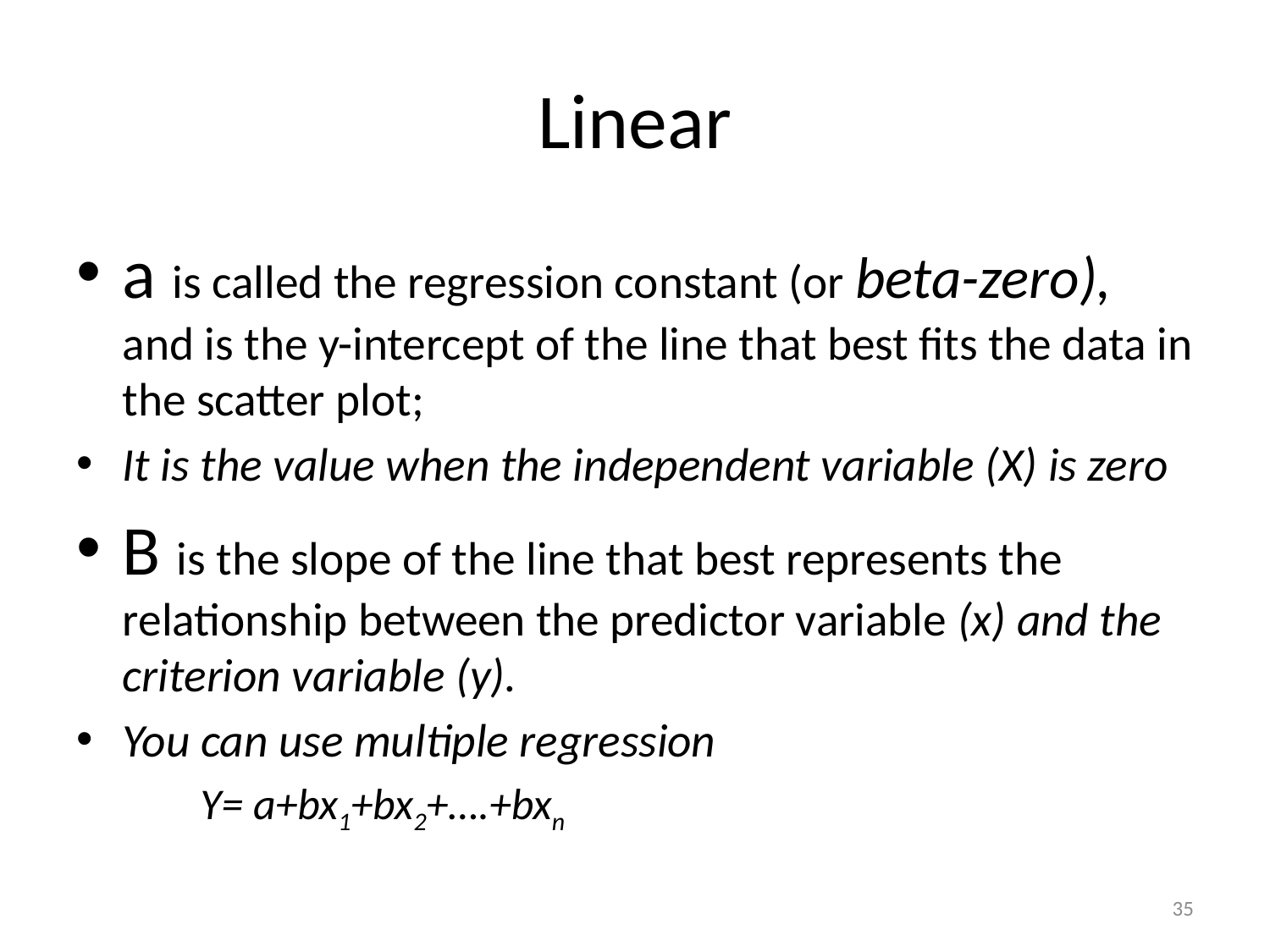

# Linear
a is called the regression constant (or beta-zero), and is the y-intercept of the line that best fits the data in the scatter plot;
It is the value when the independent variable (X) is zero
B is the slope of the line that best represents the relationship between the predictor variable (x) and the criterion variable (y).
You can use multiple regression
Y= a+bx1+bx2+….+bxn

35